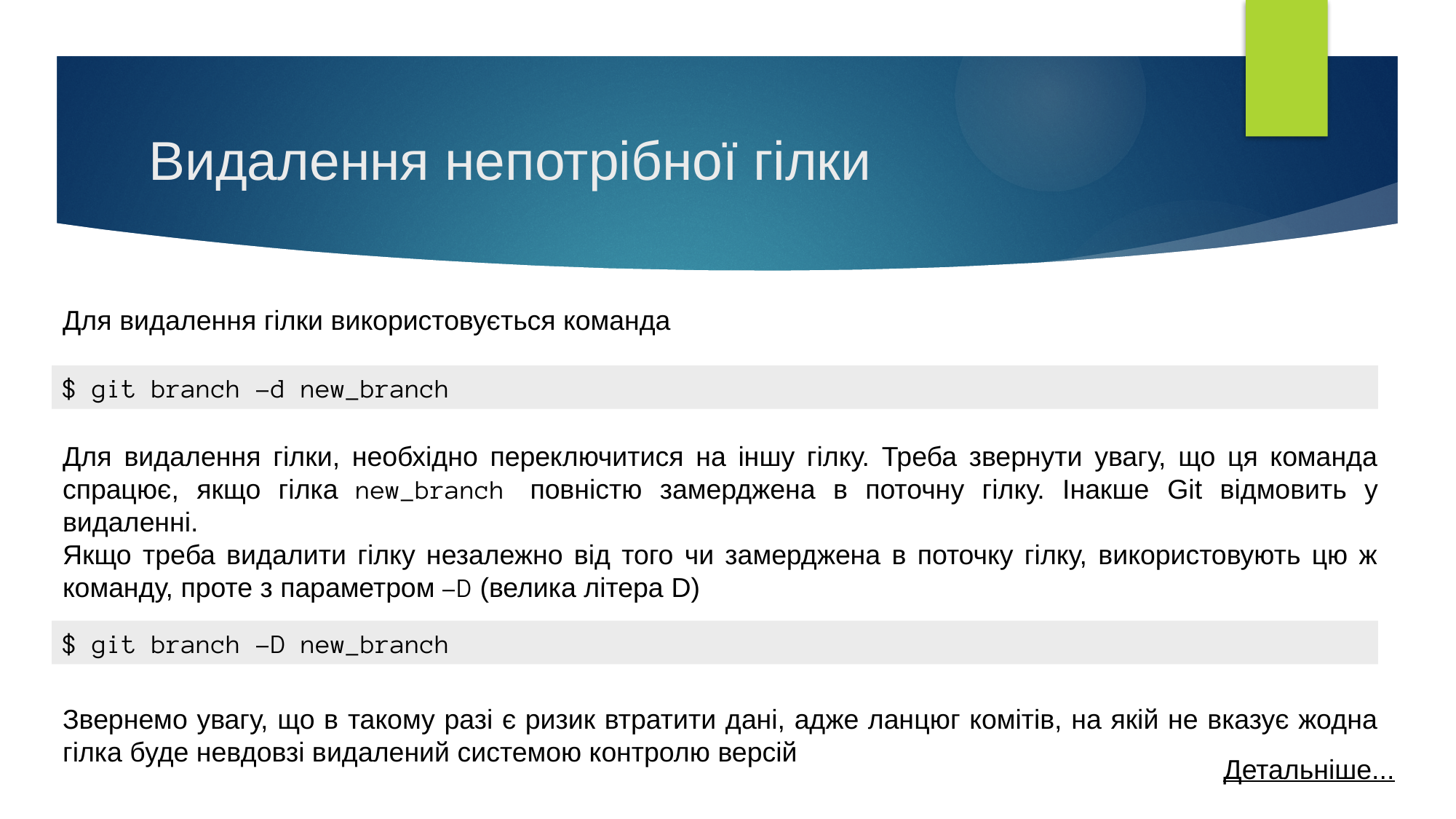

# Видалення непотрібної гілки
Для видалення гілки використовується команда
$ git branch -d new_branch
Для видалення гілки, необхідно переключитися на іншу гілку. Треба звернути увагу, що ця команда спрацює, якщо гілка new_branch повністю замерджена в поточну гілку. Інакше Git відмовить у видаленні.
Якщо треба видалити гілку незалежно від того чи замерджена в поточку гілку, використовують цю ж команду, проте з параметром -D (велика літера D)
$ git branch -D new_branch
Звернемо увагу, що в такому разі є ризик втратити дані, адже ланцюг комітів, на якій не вказує жодна гілка буде невдовзі видалений системою контролю версій
Детальніше...